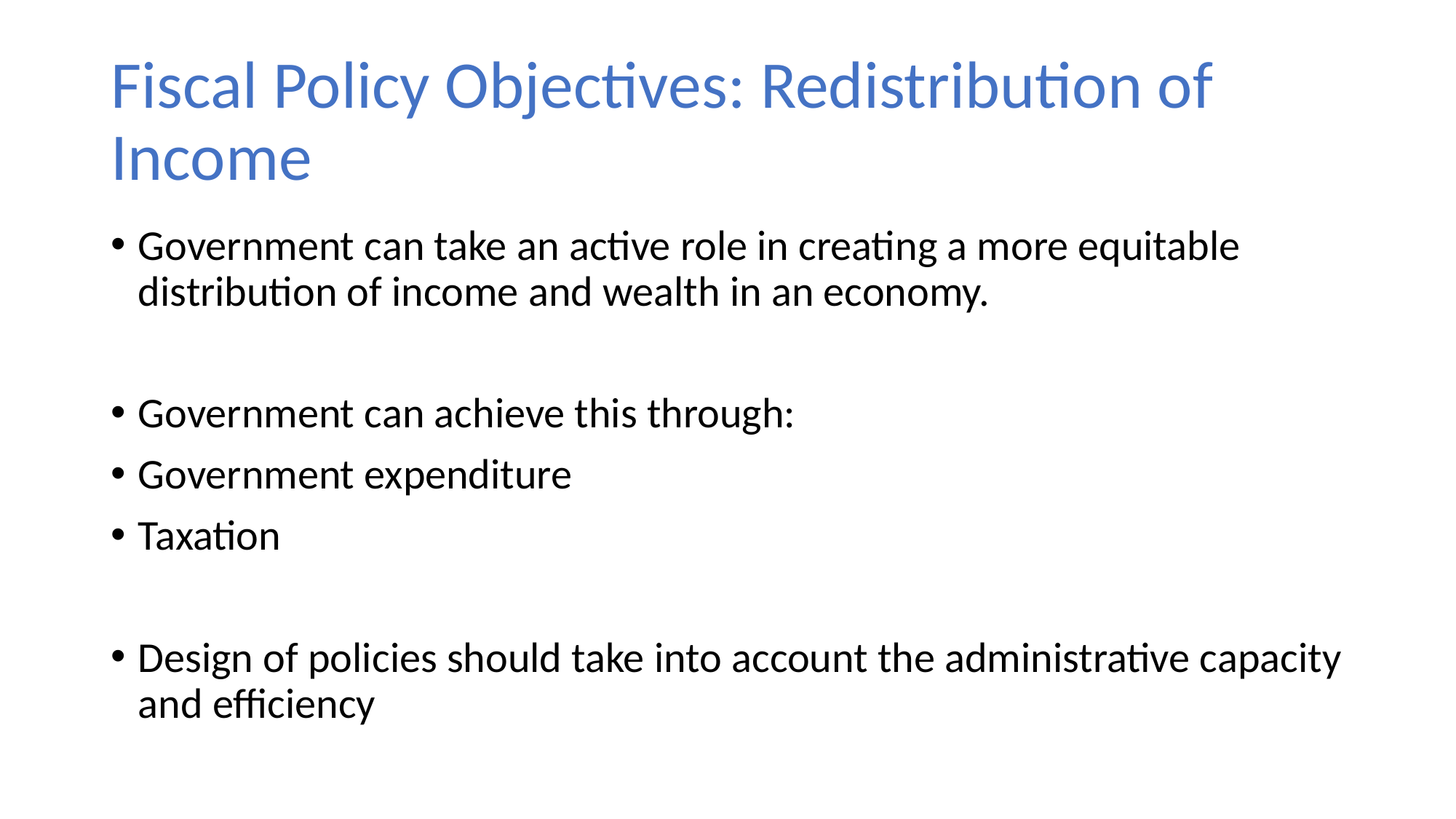

# Fiscal Policy Objectives: Redistribution of Income
Government can take an active role in creating a more equitable distribution of income and wealth in an economy.

Government can achieve this through:
Government expenditure
Taxation

Design of policies should take into account the administrative capacity and efficiency